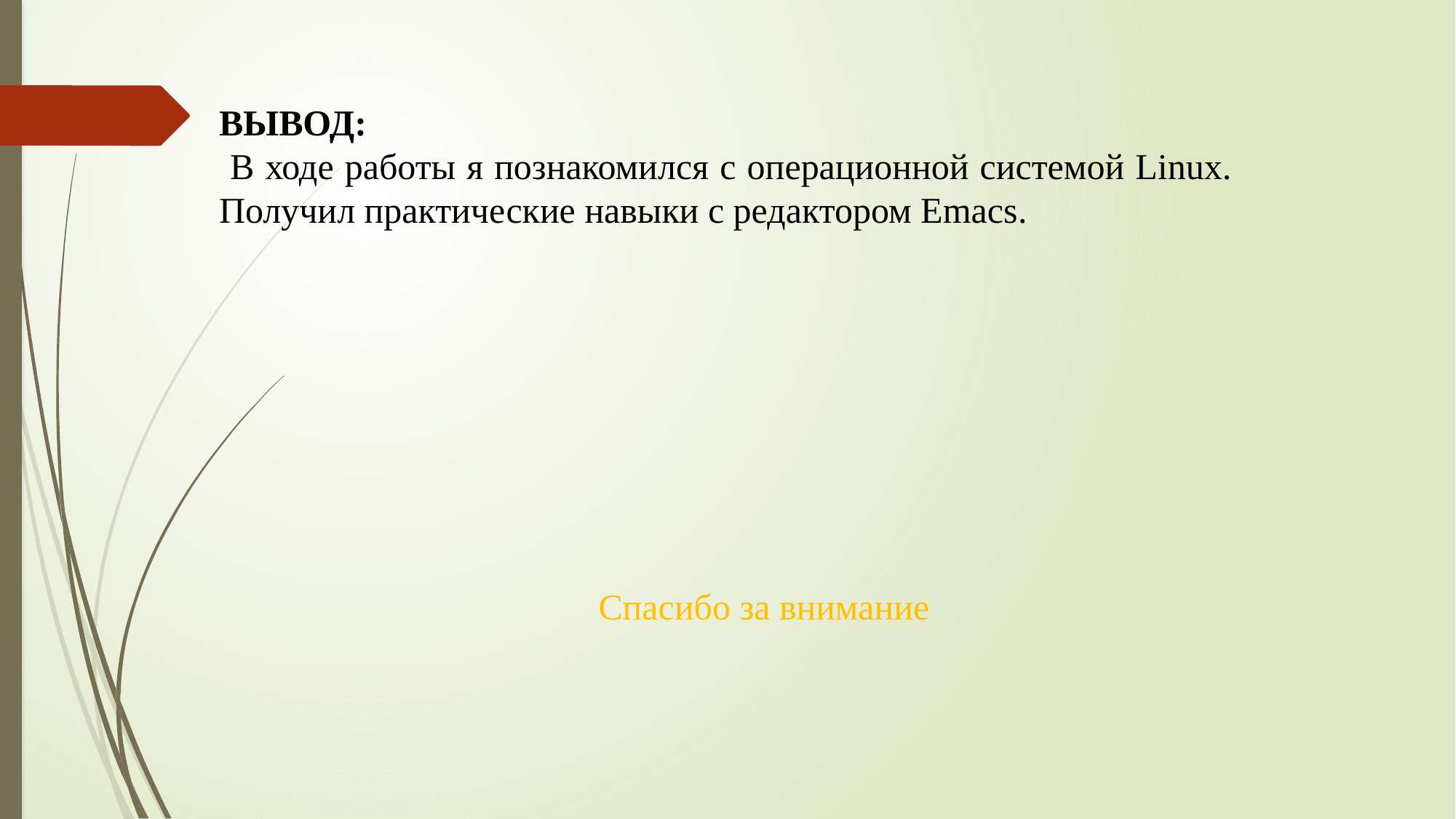

ВЫВОД:
 В ходе работы я познакомился с операционной системой Linux. Получил практические навыки с редактором Emacs.
Спасибо за внимание